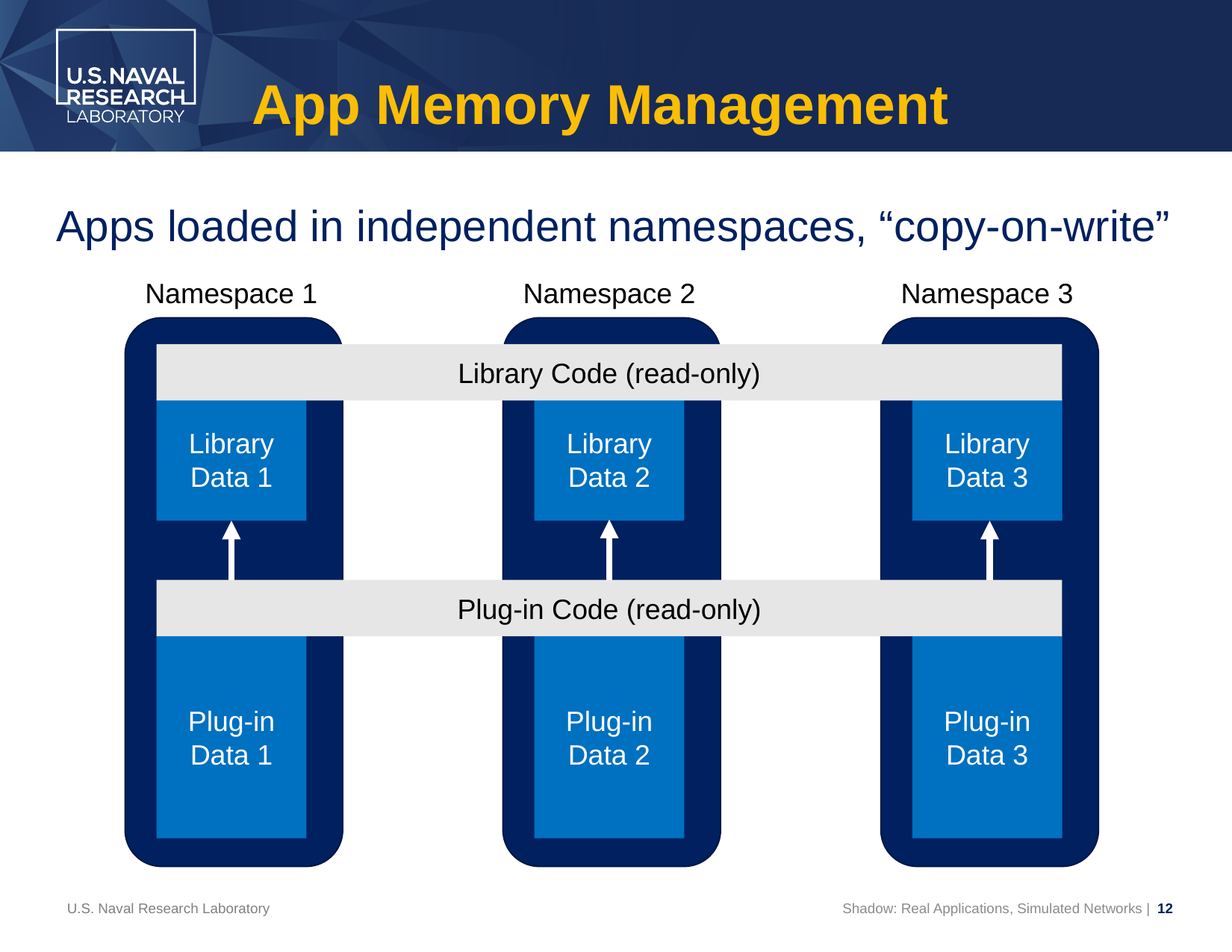

# App Memory Management
Apps loaded in independent namespaces, “copy-on-write”
Namespace 1
Namespace 2
Namespace 3

Library Code (read-only)
Library Data 1
Library Data 2
Library Data 3
Plug-in Code (read-only)
Plug-in Data 1
Plug-in Data 2
Plug-in Data 3
U.S. Naval Research Laboratory
Shadow: Real Applications, Simulated Networks |  12